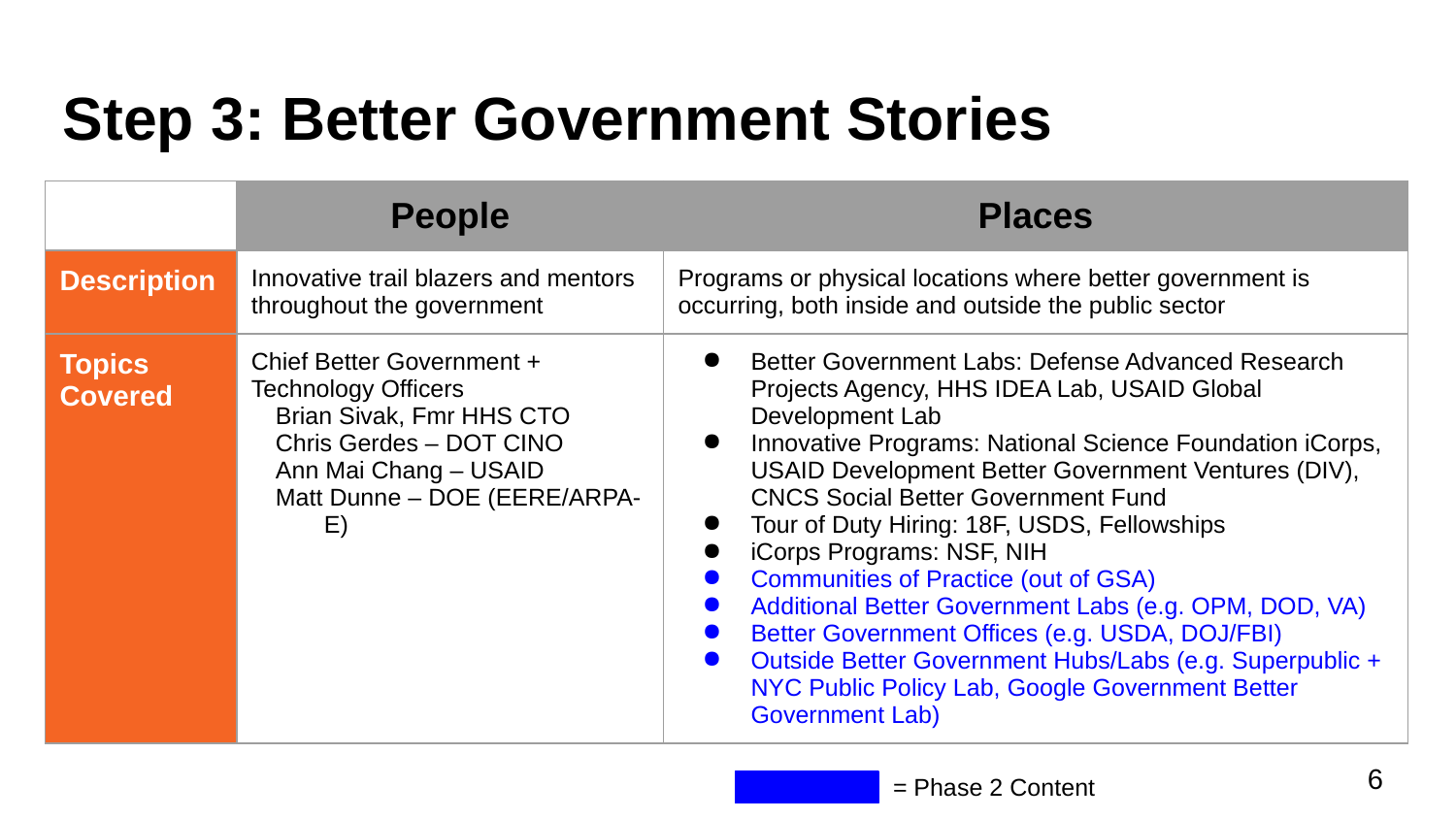

# Step 3: Better Government Stories

|  | People | Places |
| --- | --- | --- |
| Description | Innovative trail blazers and mentors throughout the government | Programs or physical locations where better government is occurring, both inside and outside the public sector |
| Topics Covered | Chief Better Government + Technology Officers Brian Sivak, Fmr HHS CTO Chris Gerdes – DOT CINO Ann Mai Chang – USAID Matt Dunne – DOE (EERE/ARPA-E) | Better Government Labs: Defense Advanced Research Projects Agency, HHS IDEA Lab, USAID Global Development Lab Innovative Programs: National Science Foundation iCorps, USAID Development Better Government Ventures (DIV), CNCS Social Better Government Fund Tour of Duty Hiring: 18F, USDS, Fellowships iCorps Programs: NSF, NIH Communities of Practice (out of GSA) Additional Better Government Labs (e.g. OPM, DOD, VA) Better Government Offices (e.g. USDA, DOJ/FBI) Outside Better Government Hubs/Labs (e.g. Superpublic + NYC Public Policy Lab, Google Government Better Government Lab) |
6
= Phase 2 Content